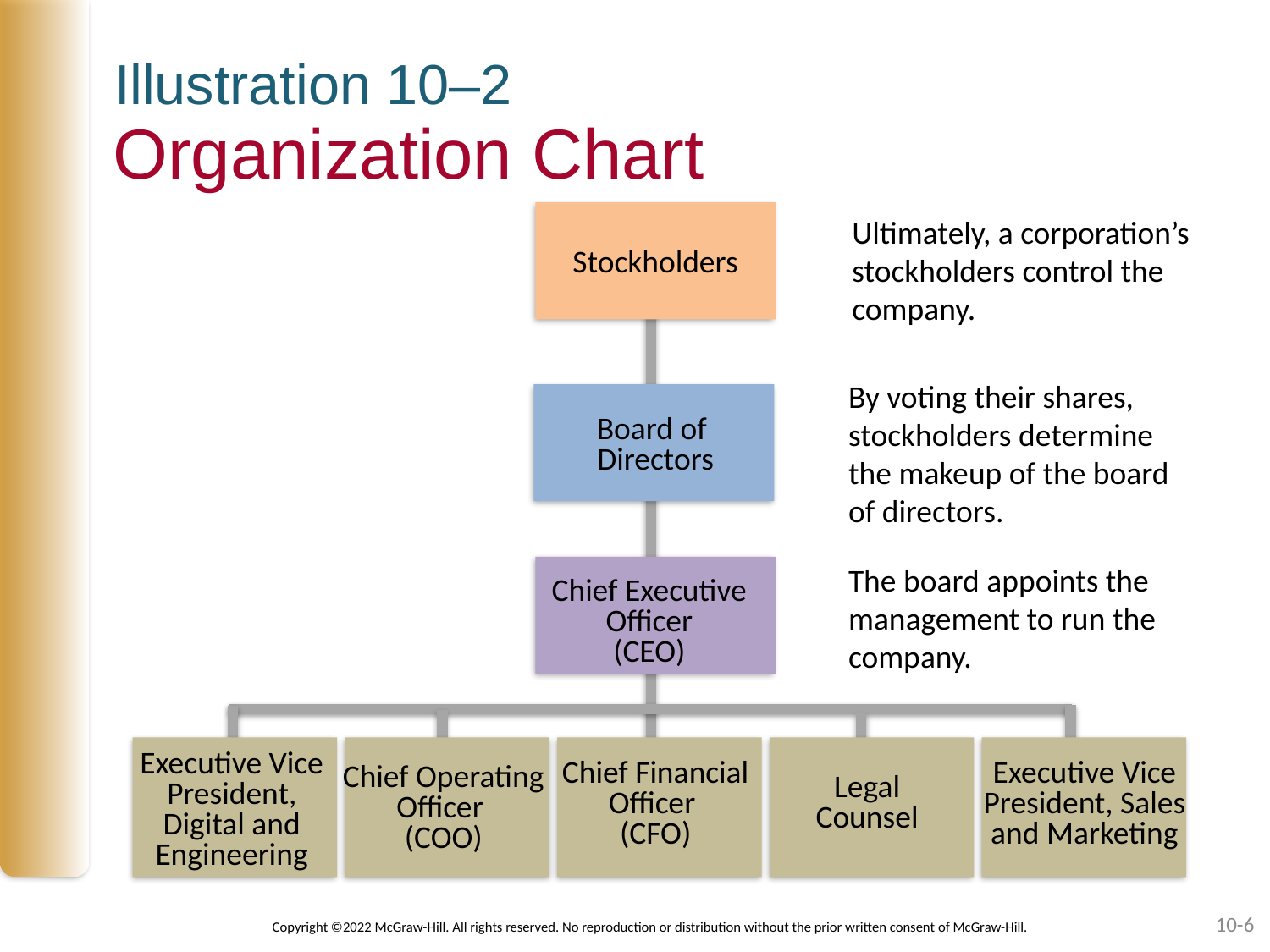

Illustration 10–2
# Organization Chart

Ultimately, a corporation’s stockholders control the company.
Stockholders
By voting their shares, stockholders determine the makeup of the board of directors.
Board of
Directors
The board appoints the management to run the company.
Chief Executive
Officer
(CEO)
Executive Vice President, Digital and Engineering
Chief Financial
Officer
(CFO)
Executive Vice President, Sales and Marketing
Chief Operating
Officer
(COO)
Legal
Counsel
10-6
Copyright ©2022 McGraw-Hill. All rights reserved. No reproduction or distribution without the prior written consent of McGraw-Hill.